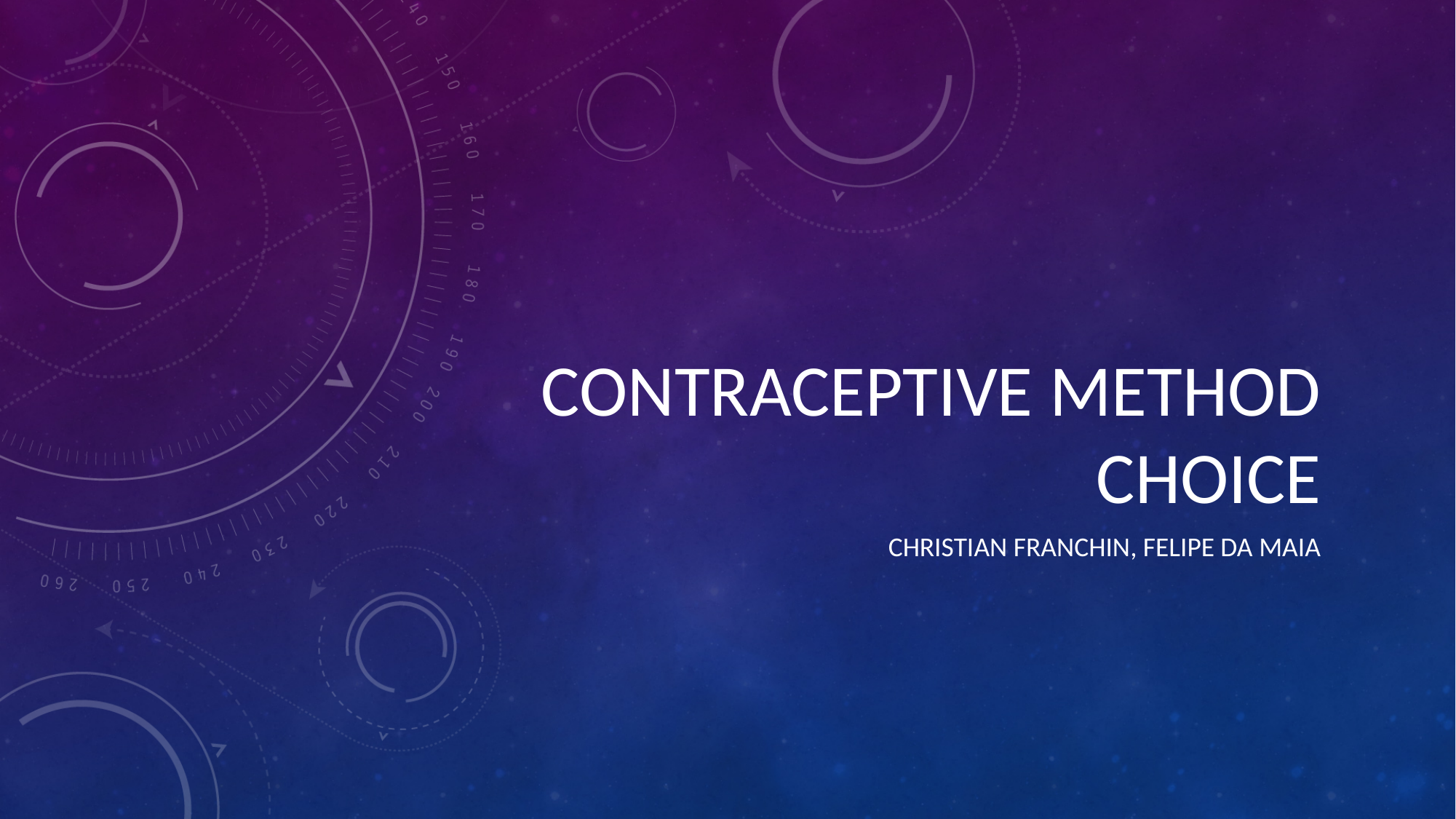

# Contraceptive Method Choice
Christian Franchin, felipe da maia